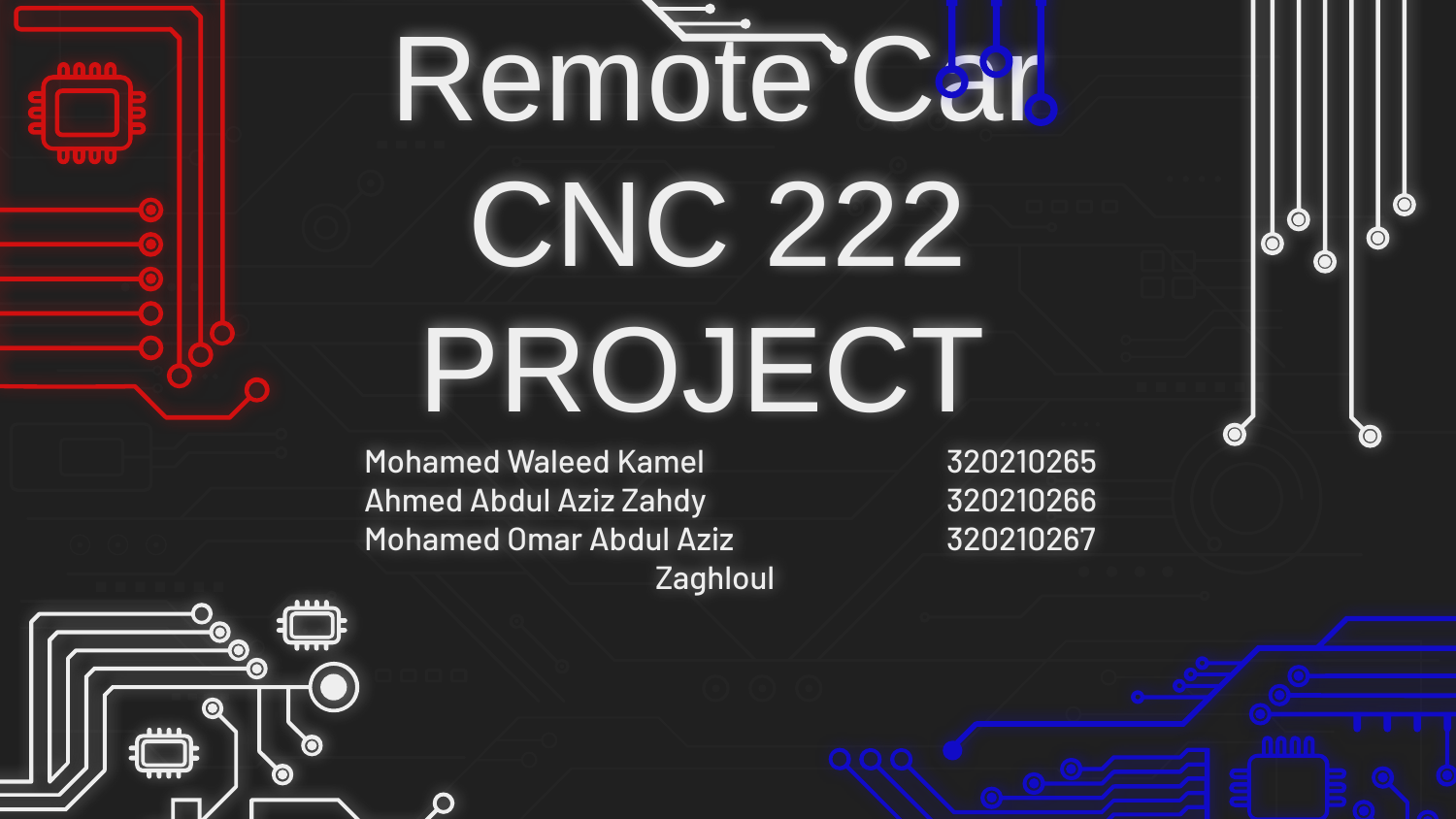

# Remote Car CNC 222 PROJECT
Mohamed Waleed Kamel 		320210265
Ahmed Abdul Aziz Zahdy 		320210266
Mohamed Omar Abdul Aziz 		320210267
		Zaghloul